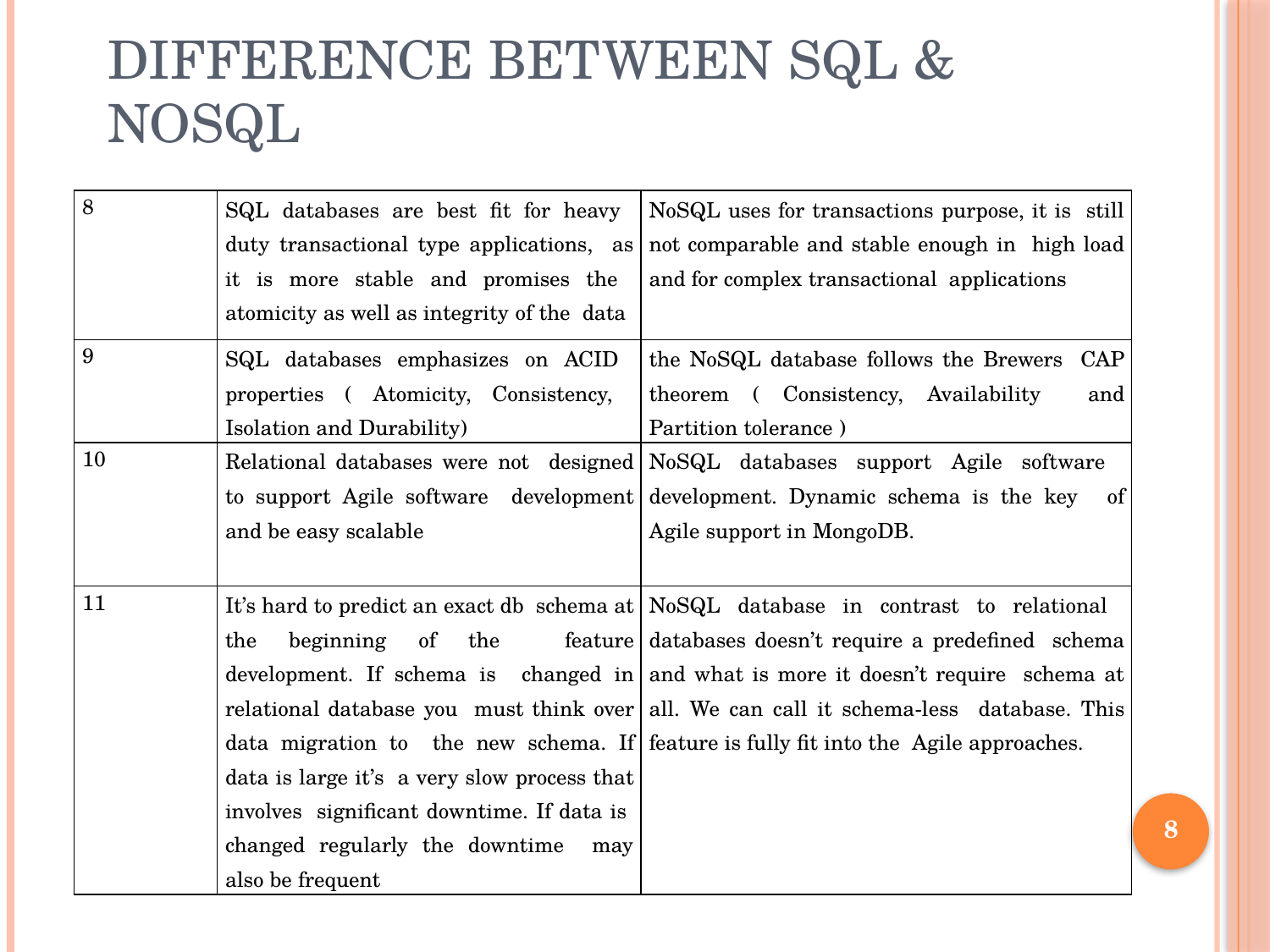

# Difference between SQL & NoSQL
| 8 | SQL databases are best fit for heavy duty transactional type applications, as it is more stable and promises the atomicity as well as integrity of the data | NoSQL uses for transactions purpose, it is still not comparable and stable enough in high load and for complex transactional applications |
| --- | --- | --- |
| 9 | SQL databases emphasizes on ACID properties ( Atomicity, Consistency, Isolation and Durability) | the NoSQL database follows the Brewers CAP theorem ( Consistency, Availability and Partition tolerance ) |
| 10 | Relational databases were not designed to support Agile software development and be easy scalable | NoSQL databases support Agile software development. Dynamic schema is the key of Agile support in MongoDB. |
| 11 | It’s hard to predict an exact db schema at the beginning of the feature development. If schema is changed in relational database you must think over data migration to the new schema. If data is large it’s a very slow process that involves significant downtime. If data is changed regularly the downtime may also be frequent | NoSQL database in contrast to relational databases doesn’t require a predefined schema and what is more it doesn’t require schema at all. We can call it schema-less database. This feature is fully fit into the Agile approaches. |
8